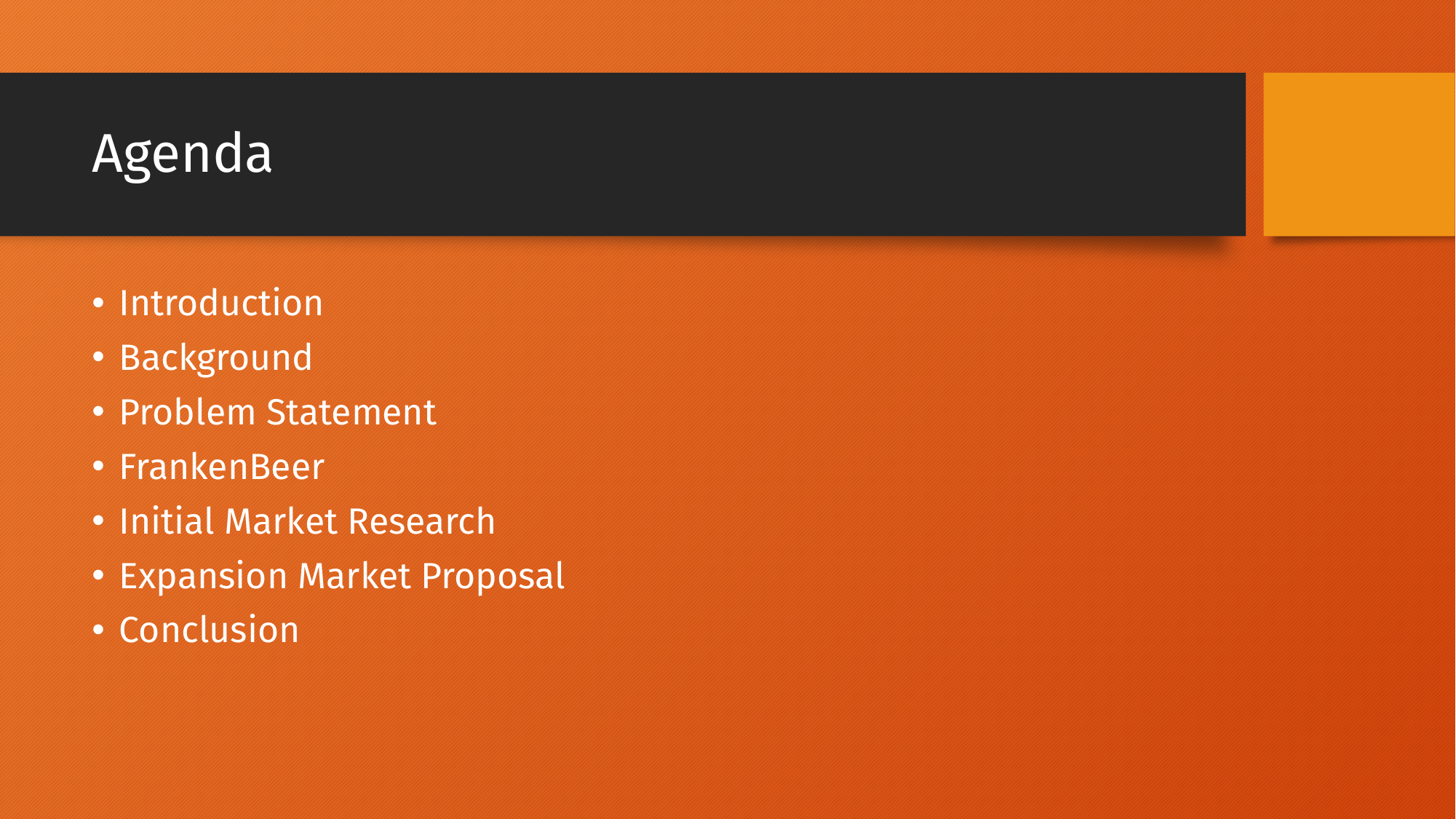

# Agenda
Introduction
Background
Problem Statement
FrankenBeer
Initial Market Research
Expansion Market Proposal
Conclusion